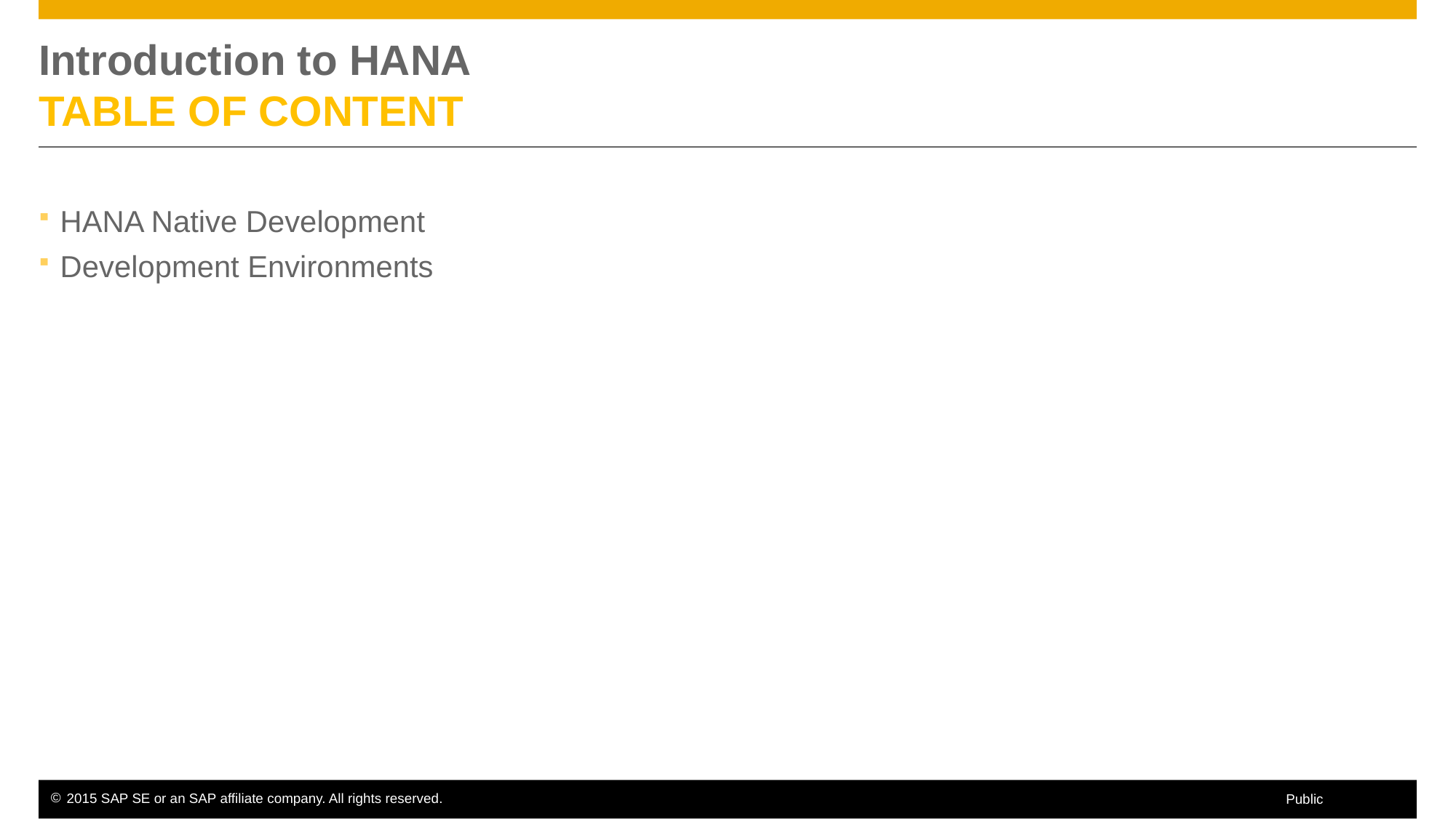

# Introduction to HANA Table of Content
HANA Native Development
Development Environments